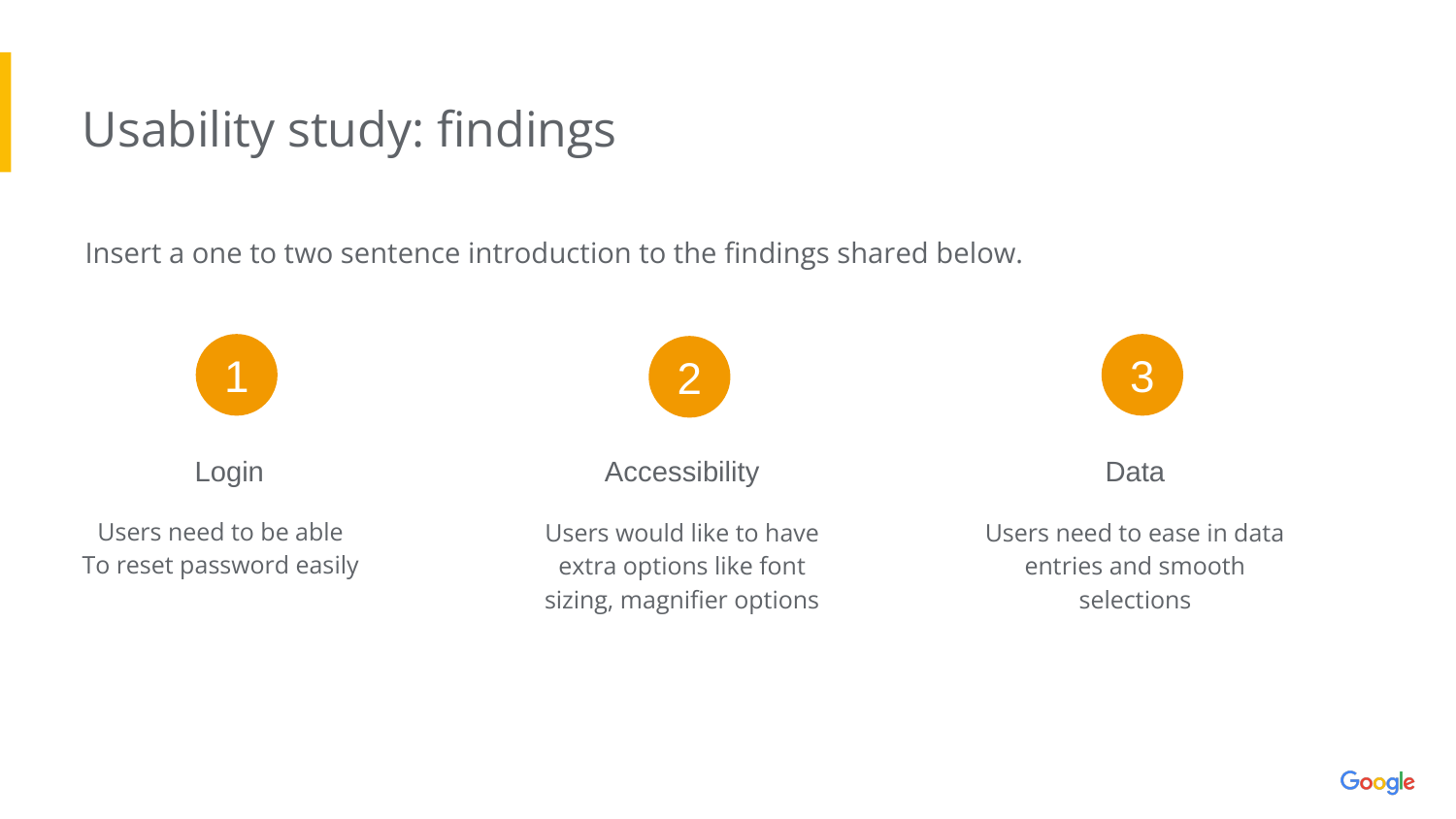

Usability study: findings
Insert a one to two sentence introduction to the findings shared below.
1
3
2
Login
Accessibility
Data
Users need to be able
To reset password easily
Users would like to have extra options like font sizing, magnifier options
Users need to ease in data entries and smooth selections